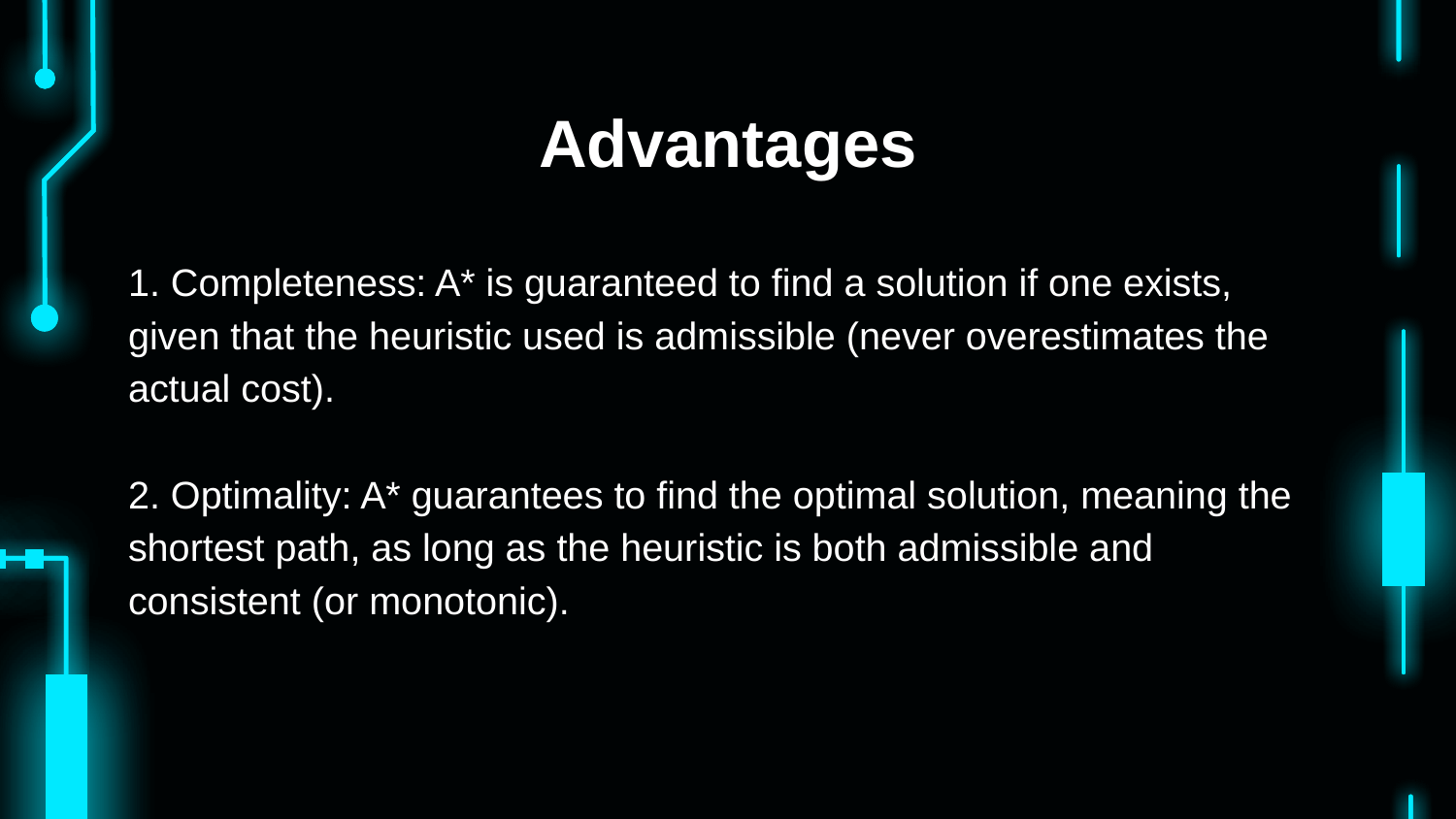

# Advantages

1. Completeness: A* is guaranteed to find a solution if one exists, given that the heuristic used is admissible (never overestimates the actual cost).

2. Optimality: A* guarantees to find the optimal solution, meaning the shortest path, as long as the heuristic is both admissible and consistent (or monotonic).